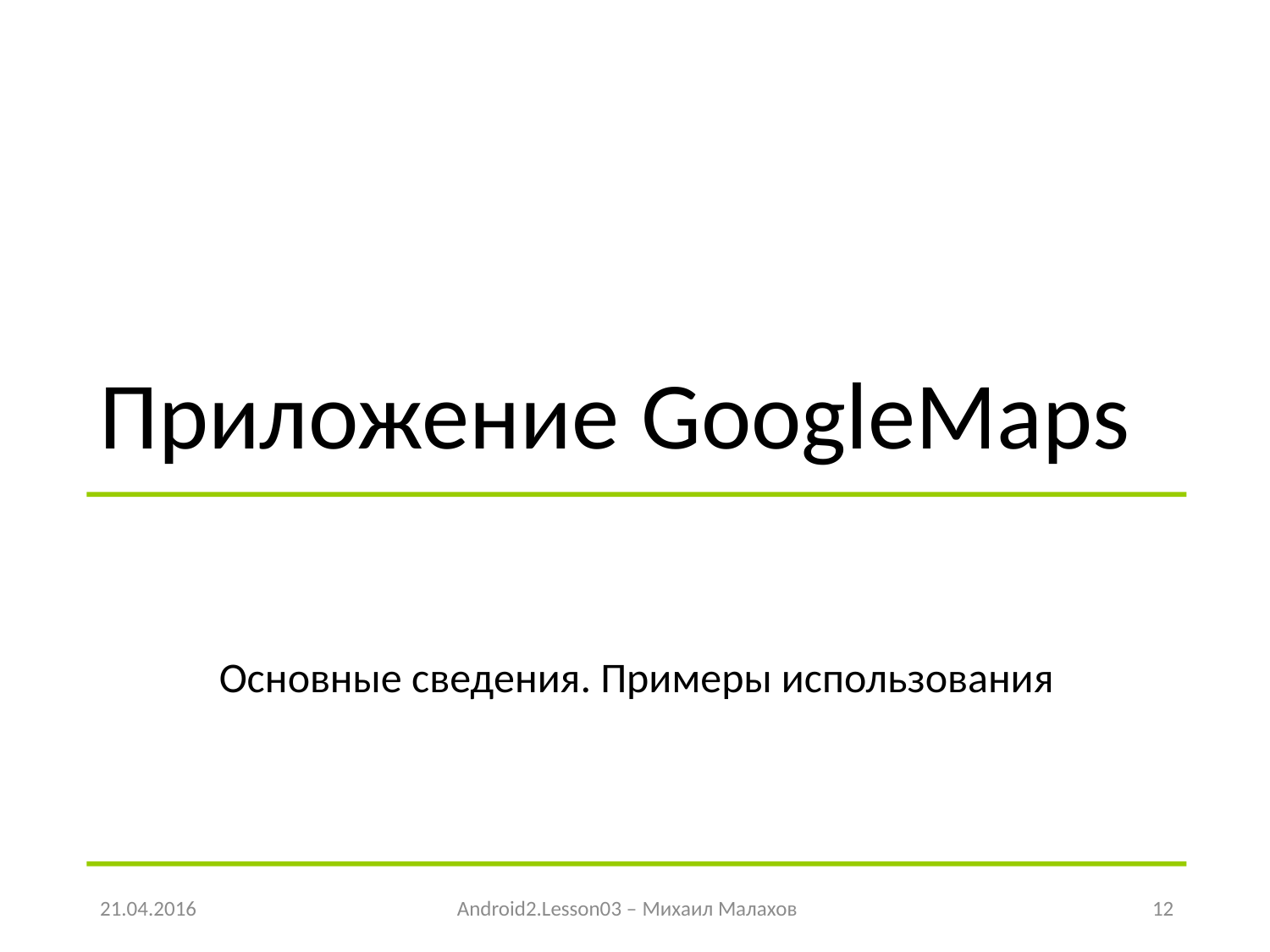

# Приложение GoogleMaps
Основные сведения. Примеры использования
21.04.2016
Android2.Lesson03 – Михаил Малахов
12